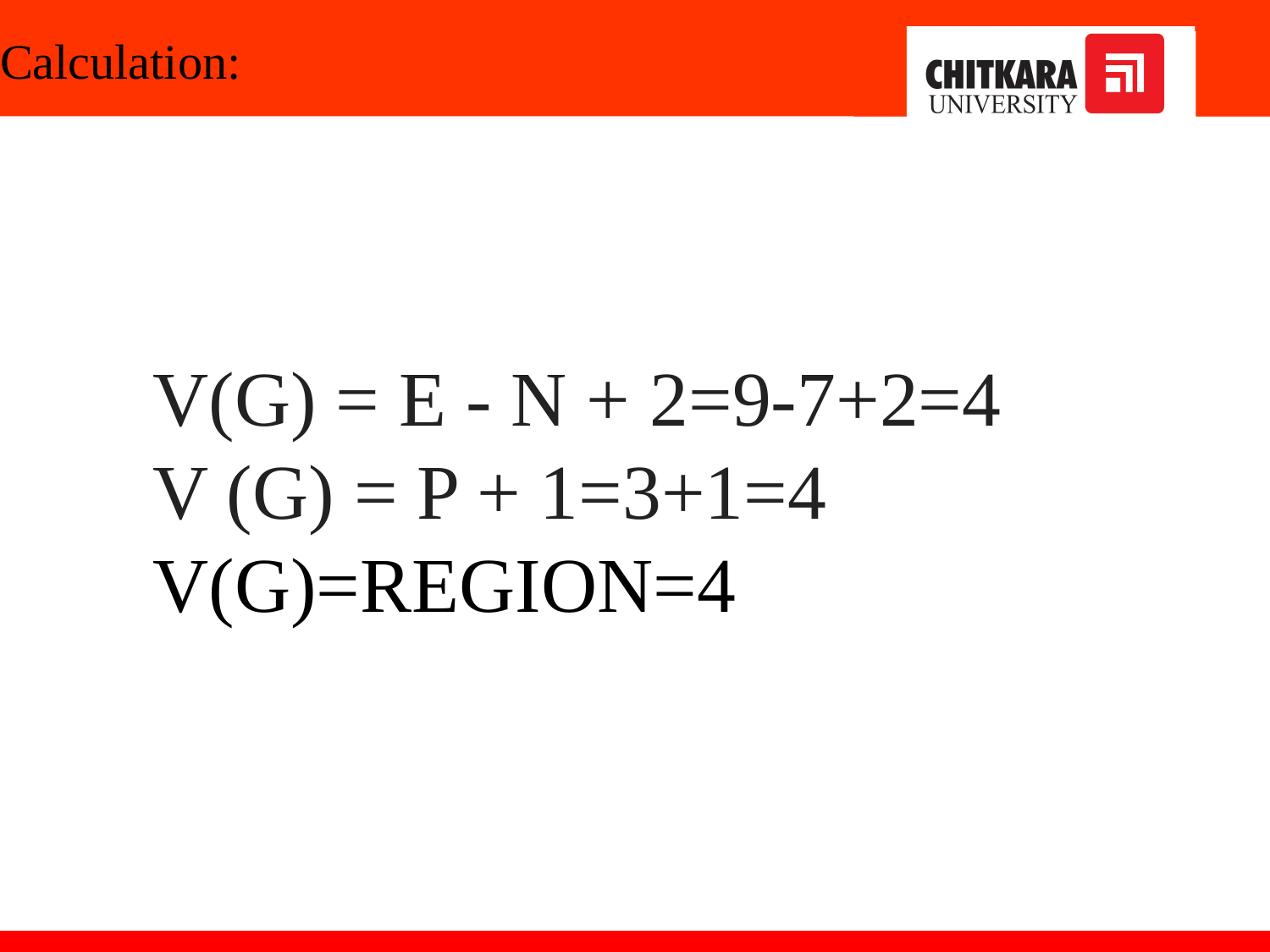

# Calculation:
V(G) = E - N + 2=9-7+2=4
V (G) = P + 1=3+1=4
V(G)=REGION=4